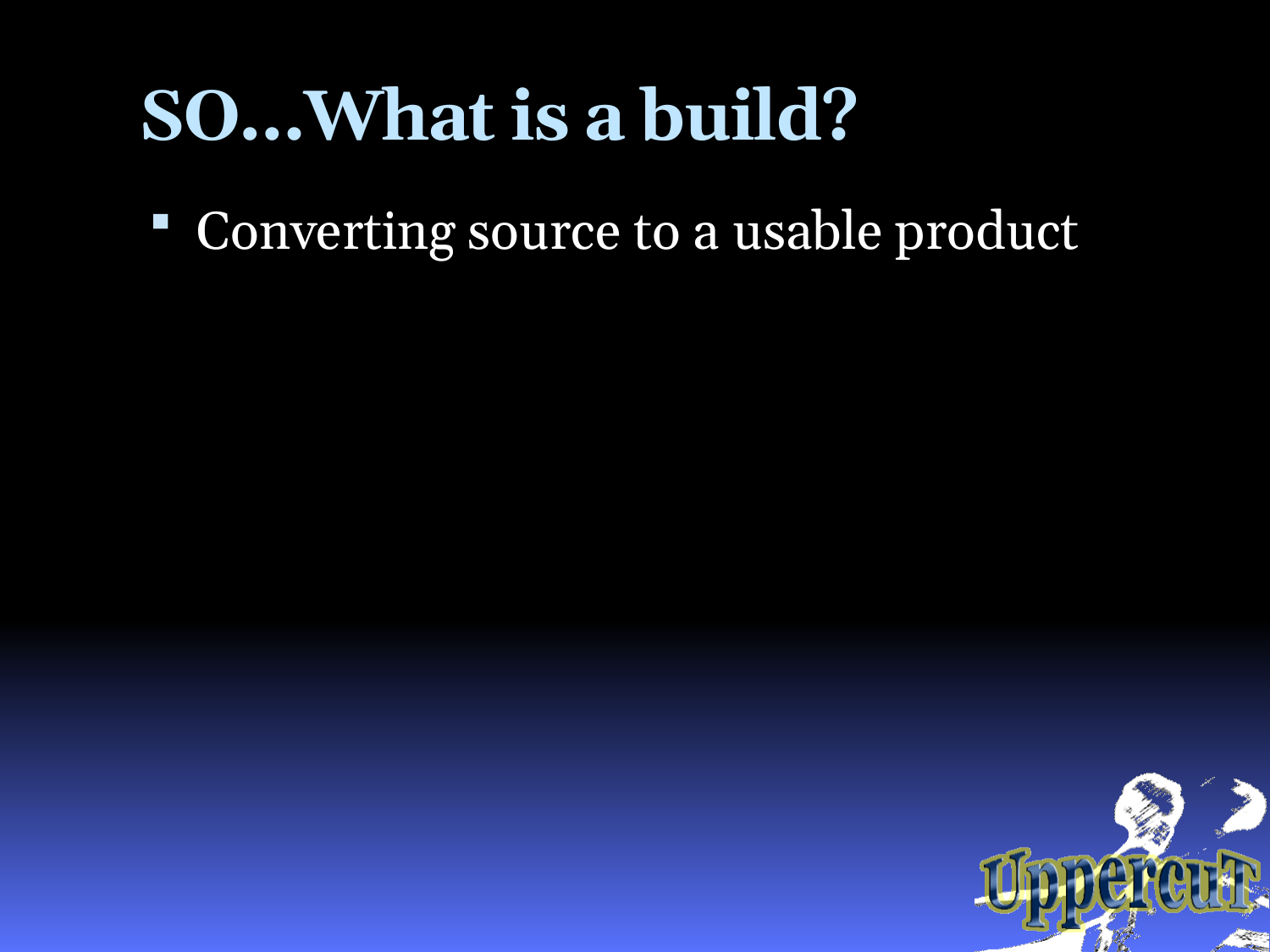

# SO…What is a build?
Converting source to a usable product